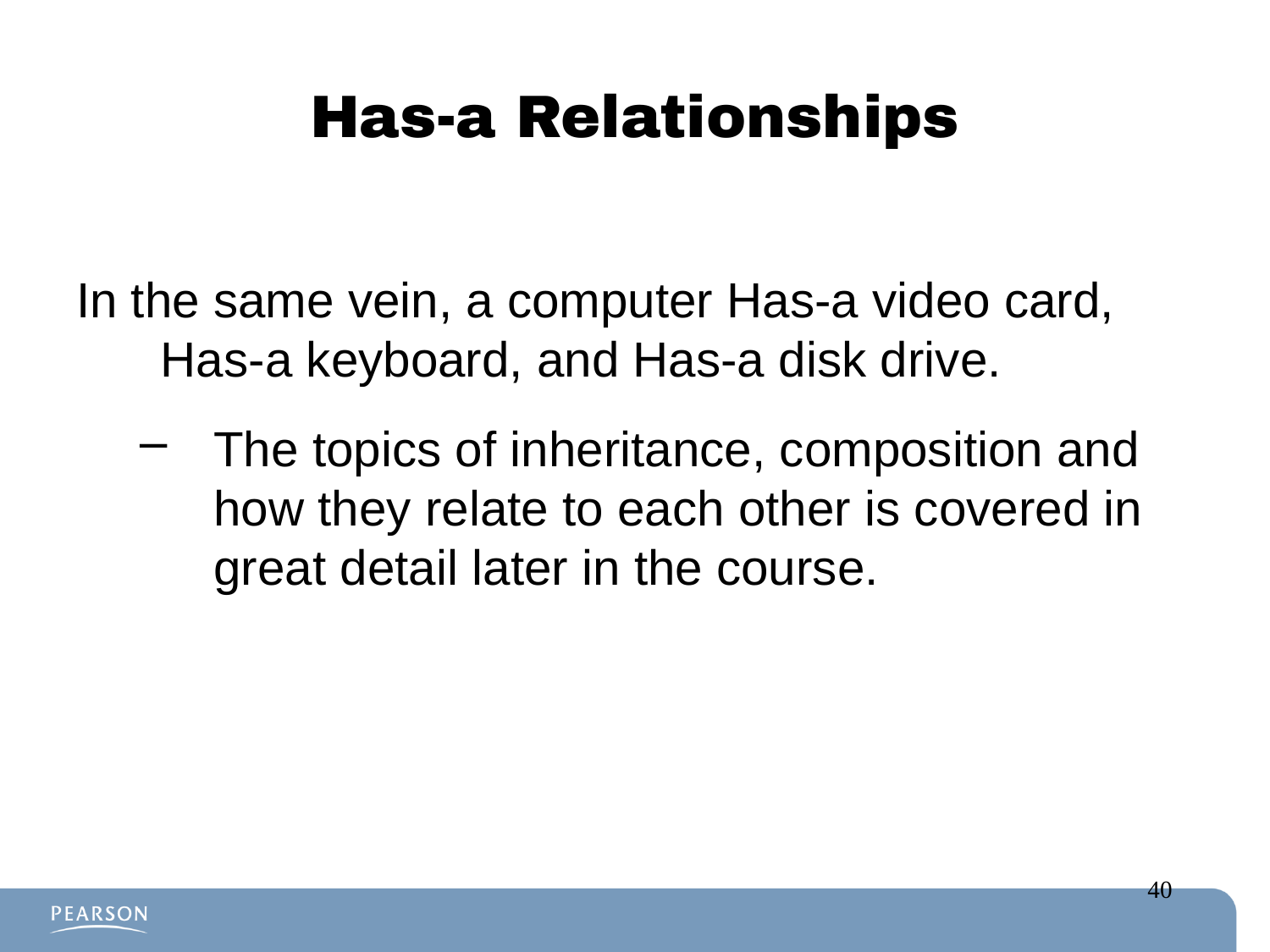

# Has-a Relationships
In the same vein, a computer Has-a video card, Has-a keyboard, and Has-a disk drive.
The topics of inheritance, composition and how they relate to each other is covered in great detail later in the course.

40